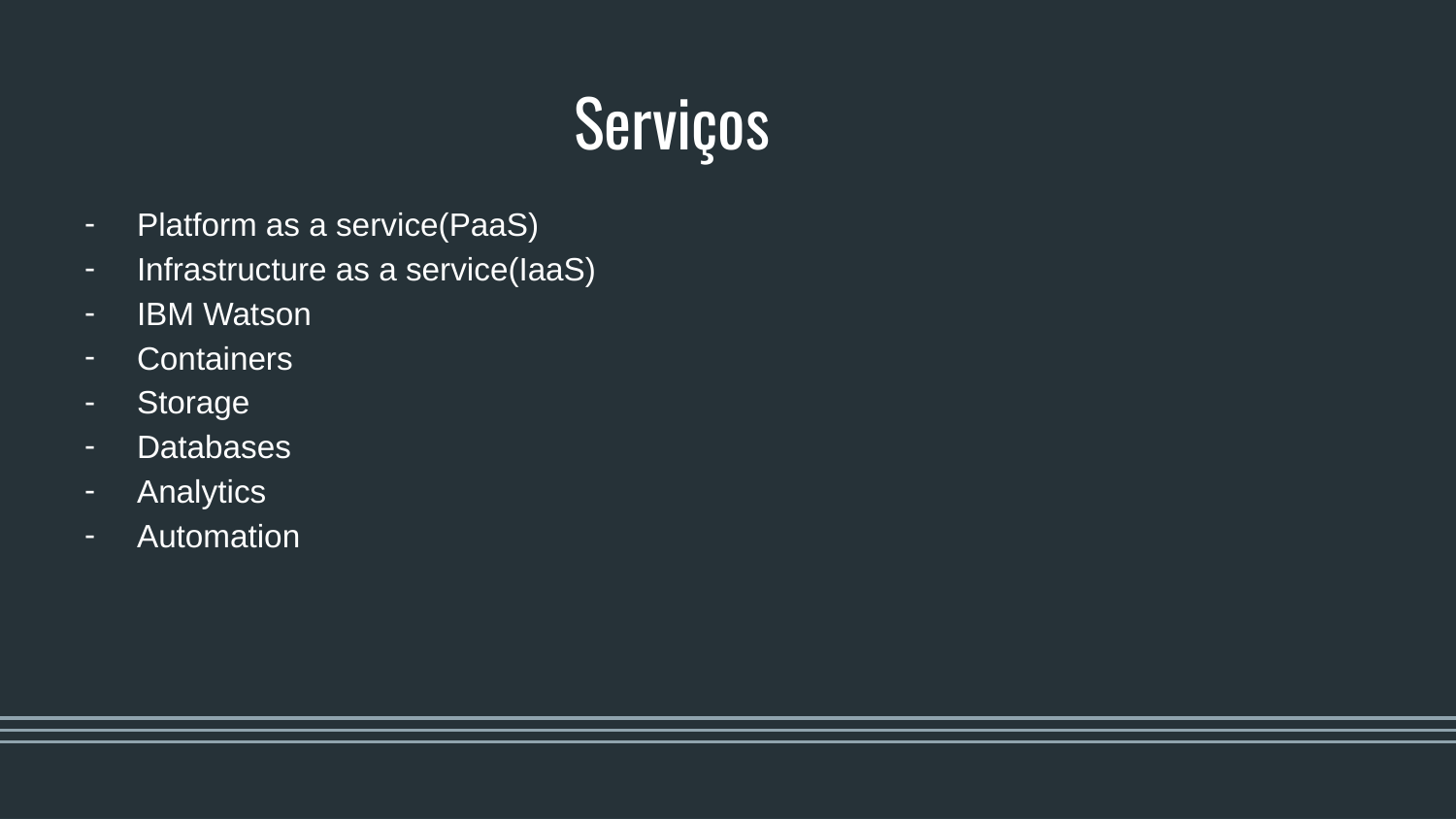

# Serviços
Platform as a service(PaaS)
Infrastructure as a service(IaaS)
IBM Watson
Containers
Storage
Databases
Analytics
Automation